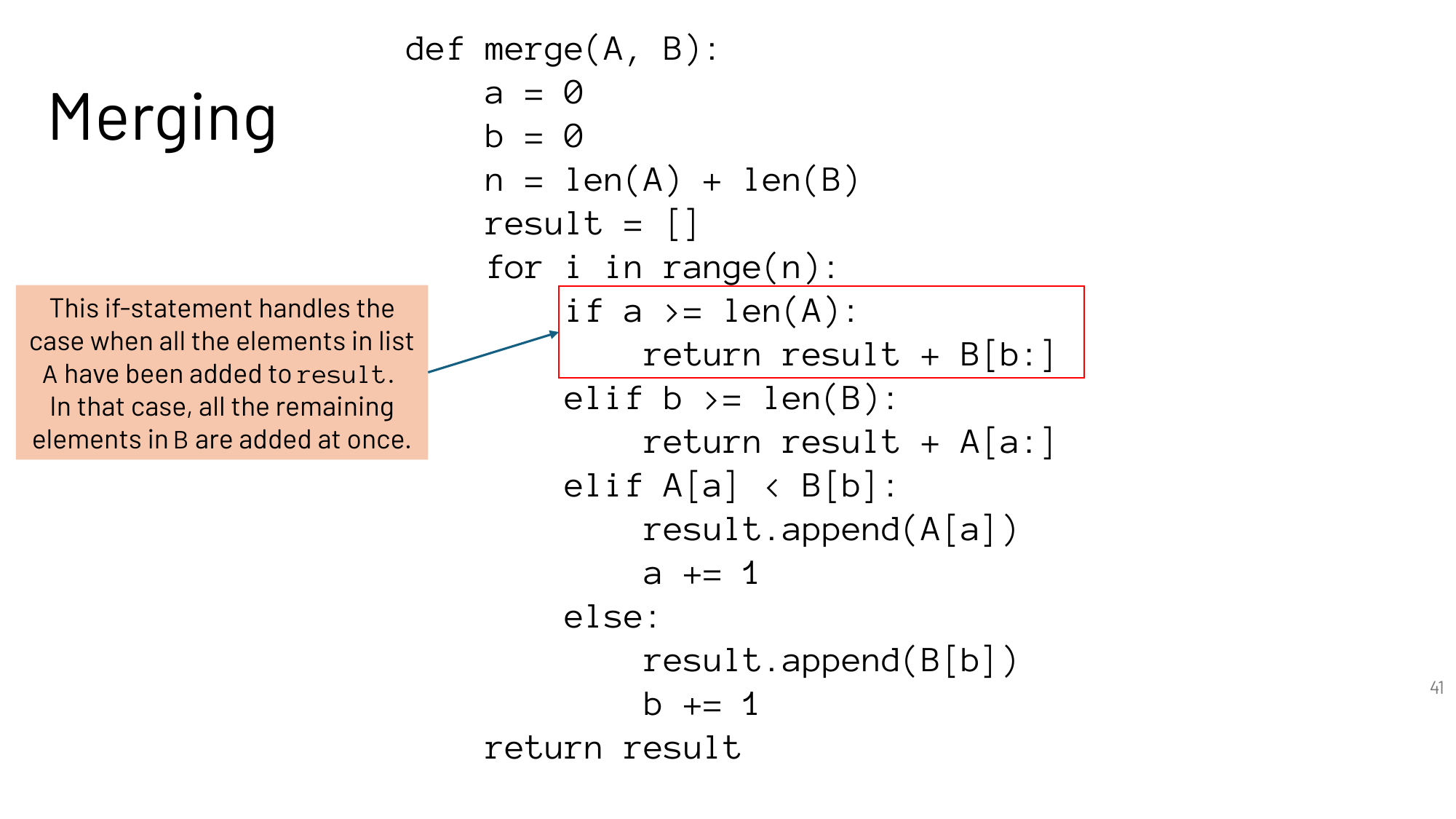

def merge(A, B):
    a = 0
    b = 0
    n = len(A) + len(B)
    result = []
    for i in range(n):
        if a >= len(A):
            return result + B[b:]
        elif b >= len(B):
            return result + A[a:]
        elif A[a] < B[b]:
            result.append(A[a])
            a += 1
        else:
            result.append(B[b])
            b += 1
    return result
Merging
This if-statement handles the case when all the elements in list A have been added to result.
In that case, all the remaining elements in B are added at once.

41